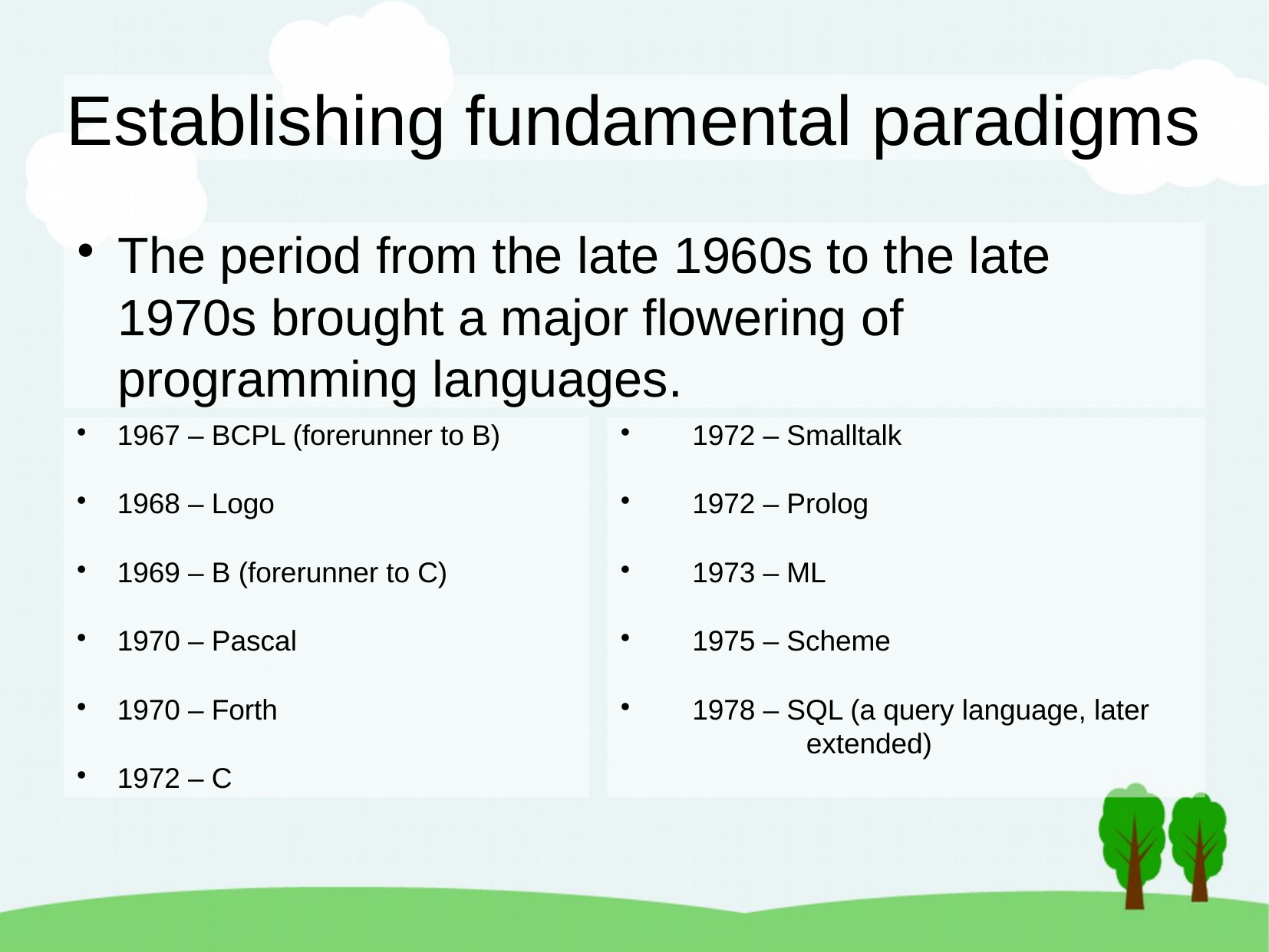

Establishing fundamental paradigms
The period from the late 1960s to the late 1970s brought a major flowering of programming languages.
1967 – BCPL (forerunner to B)
1968 – Logo
1969 – B (forerunner to C)
1970 – Pascal
1970 – Forth
1972 – C
    1972 – Smalltalk
    1972 – Prolog
    1973 – ML
    1975 – Scheme
    1978 – SQL (a query language, later  						    extended)